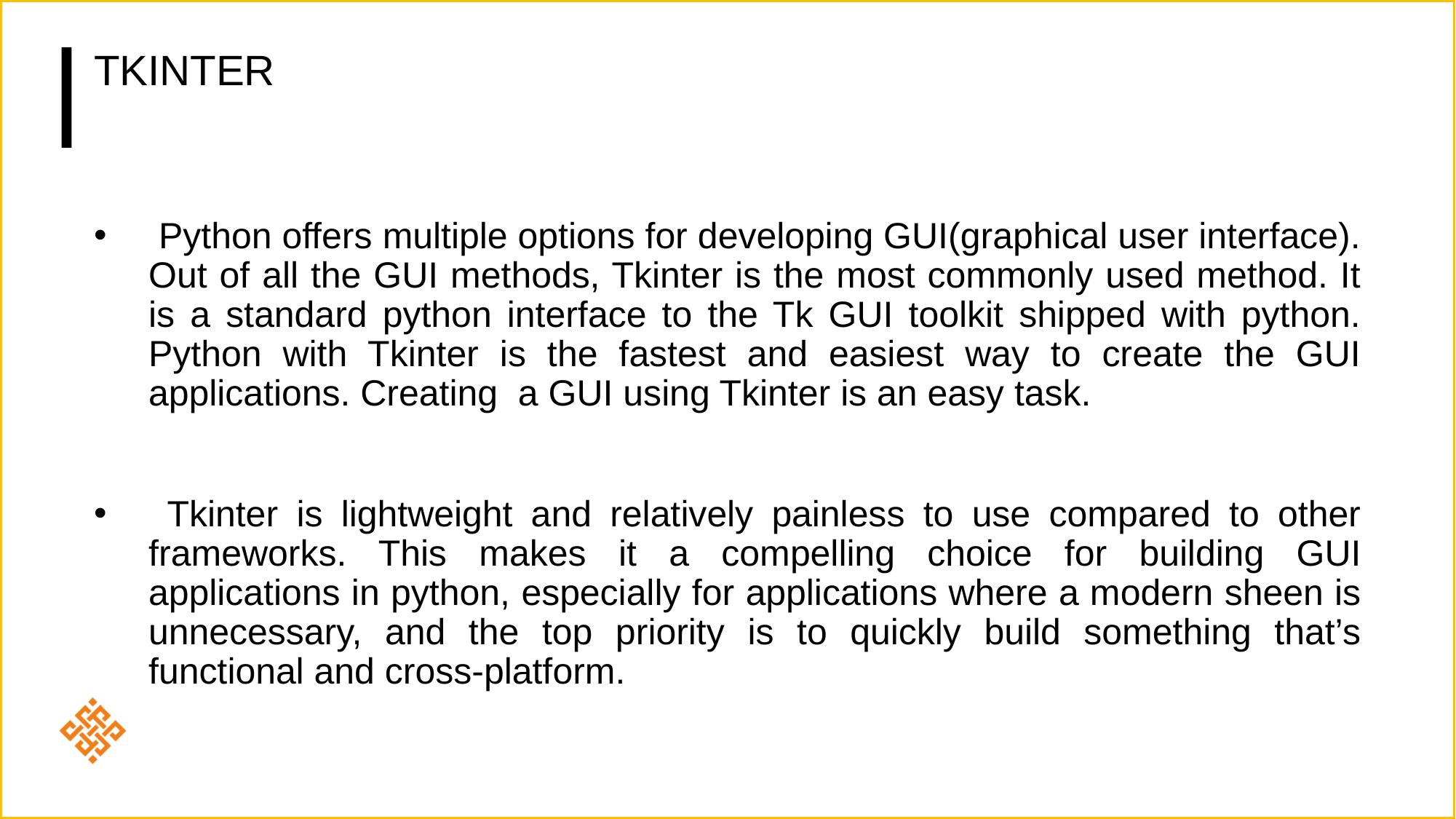

# TKINTER
 Python offers multiple options for developing GUI(graphical user interface). Out of all the GUI methods, Tkinter is the most commonly used method. It is a standard python interface to the Tk GUI toolkit shipped with python. Python with Tkinter is the fastest and easiest way to create the GUI applications. Creating  a GUI using Tkinter is an easy task.

 Tkinter is lightweight and relatively painless to use compared to other frameworks. This makes it a compelling choice for building GUI applications in python, especially for applications where a modern sheen is unnecessary, and the top priority is to quickly build something that’s functional and cross-platform.